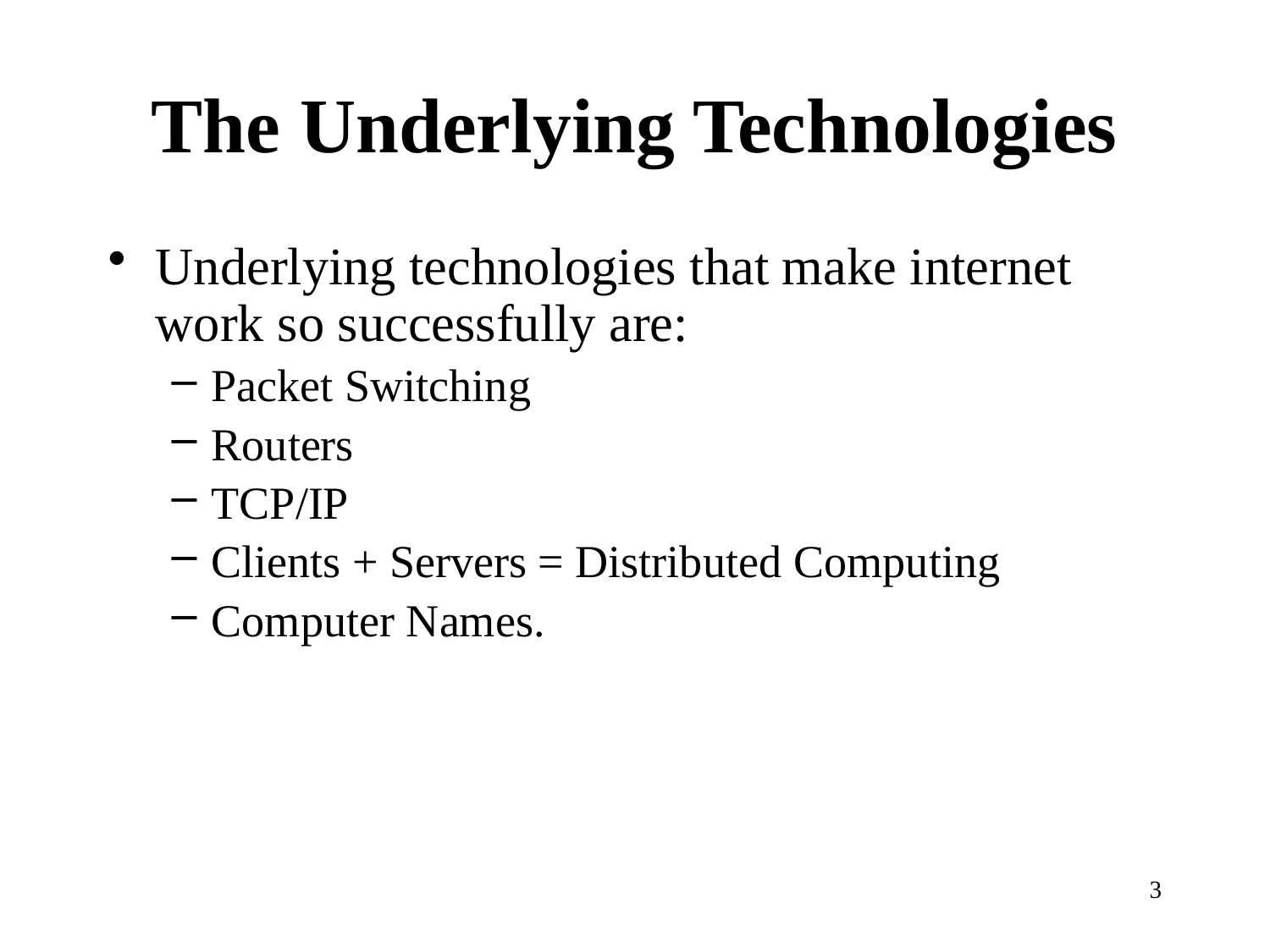

# The Underlying Technologies
Underlying technologies that make internet work so successfully are:
Packet Switching
Routers
TCP/IP
Clients + Servers = Distributed Computing
Computer Names.
3